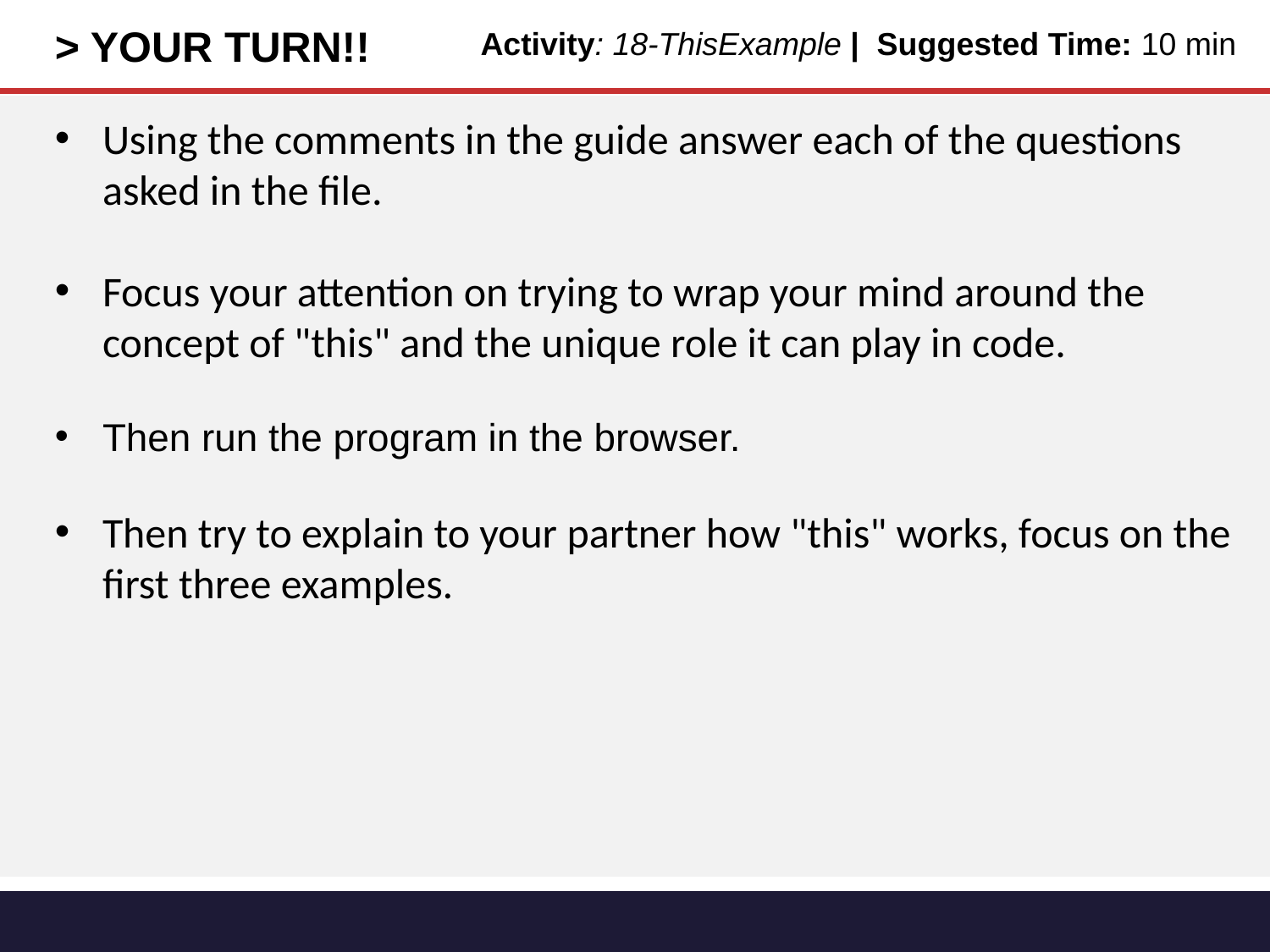

> YOUR TURN!!
Activity: 18-ThisExample |  Suggested Time: 10 min

Using the comments in the guide answer each of the questions asked in the file.

Focus your attention on trying to wrap your mind around the concept of "this" and the unique role it can play in code.

Then run the program in the browser.

Then try to explain to your partner how "this" works, focus on the first three examples.